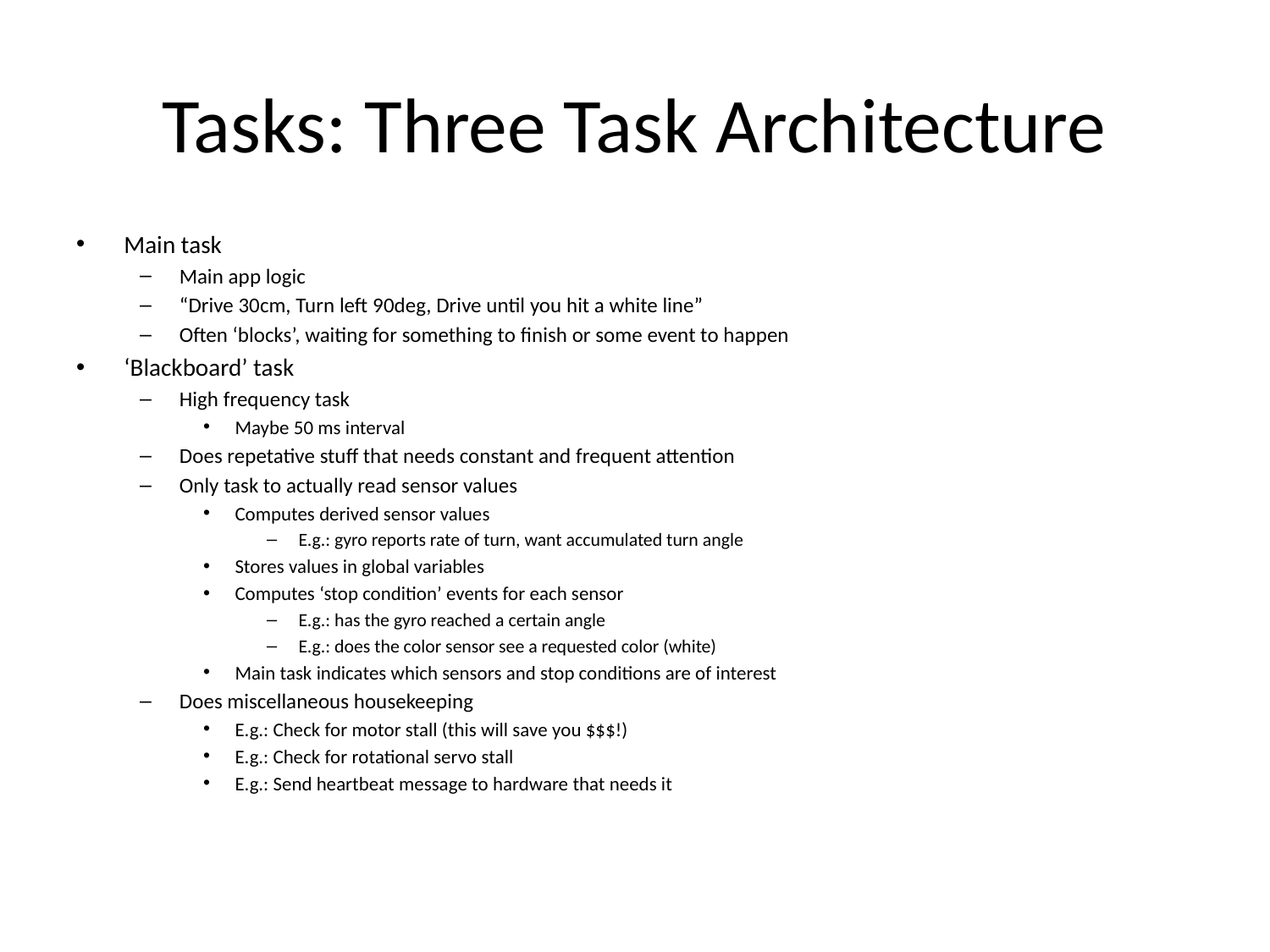

# Tasks: Three Task Architecture
Main task
Main app logic
“Drive 30cm, Turn left 90deg, Drive until you hit a white line”
Often ‘blocks’, waiting for something to finish or some event to happen
‘Blackboard’ task
High frequency task
Maybe 50 ms interval
Does repetative stuff that needs constant and frequent attention
Only task to actually read sensor values
Computes derived sensor values
E.g.: gyro reports rate of turn, want accumulated turn angle
Stores values in global variables
Computes ‘stop condition’ events for each sensor
E.g.: has the gyro reached a certain angle
E.g.: does the color sensor see a requested color (white)
Main task indicates which sensors and stop conditions are of interest
Does miscellaneous housekeeping
E.g.: Check for motor stall (this will save you $$$!)
E.g.: Check for rotational servo stall
E.g.: Send heartbeat message to hardware that needs it